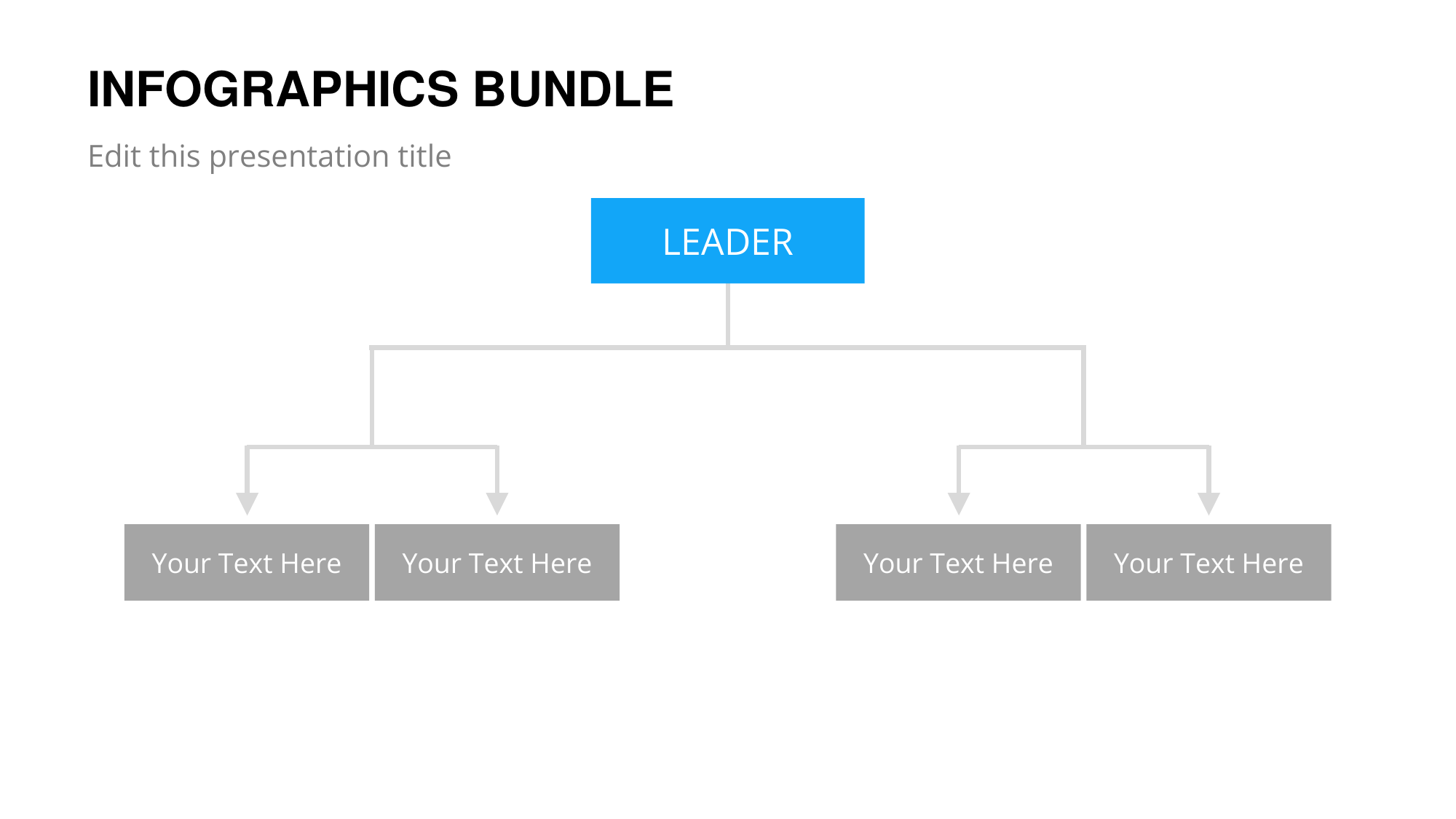

# INFOGRAPHICS BUNDLE
Edit this presentation title
LEADER
Your Text Here
Your Text Here
Your Text Here
Your Text Here